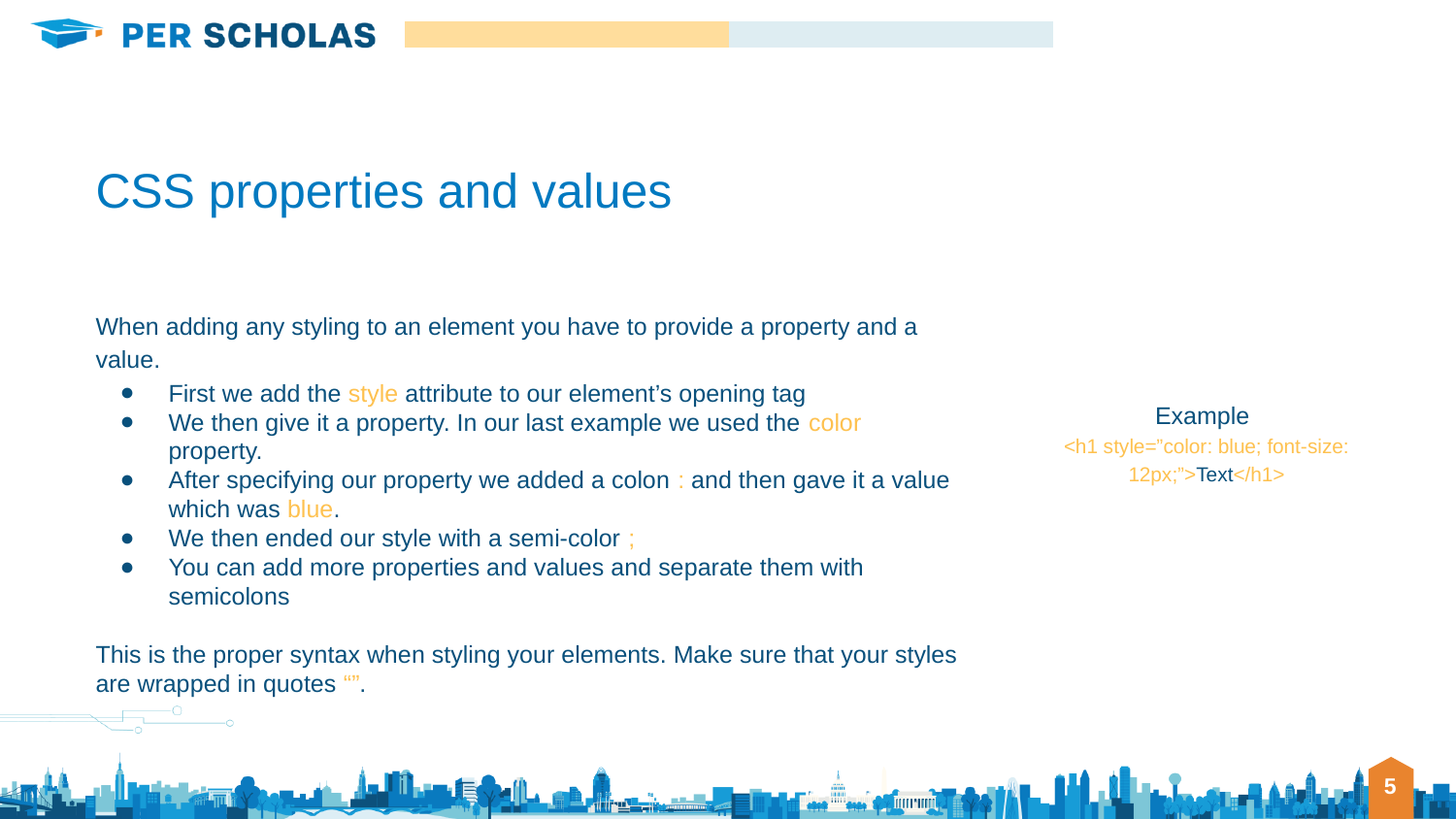

# CSS properties and values
When adding any styling to an element you have to provide a property and a value.
First we add the style attribute to our element’s opening tag
We then give it a property. In our last example we used the color property.
After specifying our property we added a colon : and then gave it a value which was blue.
We then ended our style with a semi-color ;
You can add more properties and values and separate them with semicolons

This is the proper syntax when styling your elements. Make sure that your styles are wrapped in quotes “”.
Example
<h1 style=”color: blue; font-size: 12px;”>Text</h1>
5